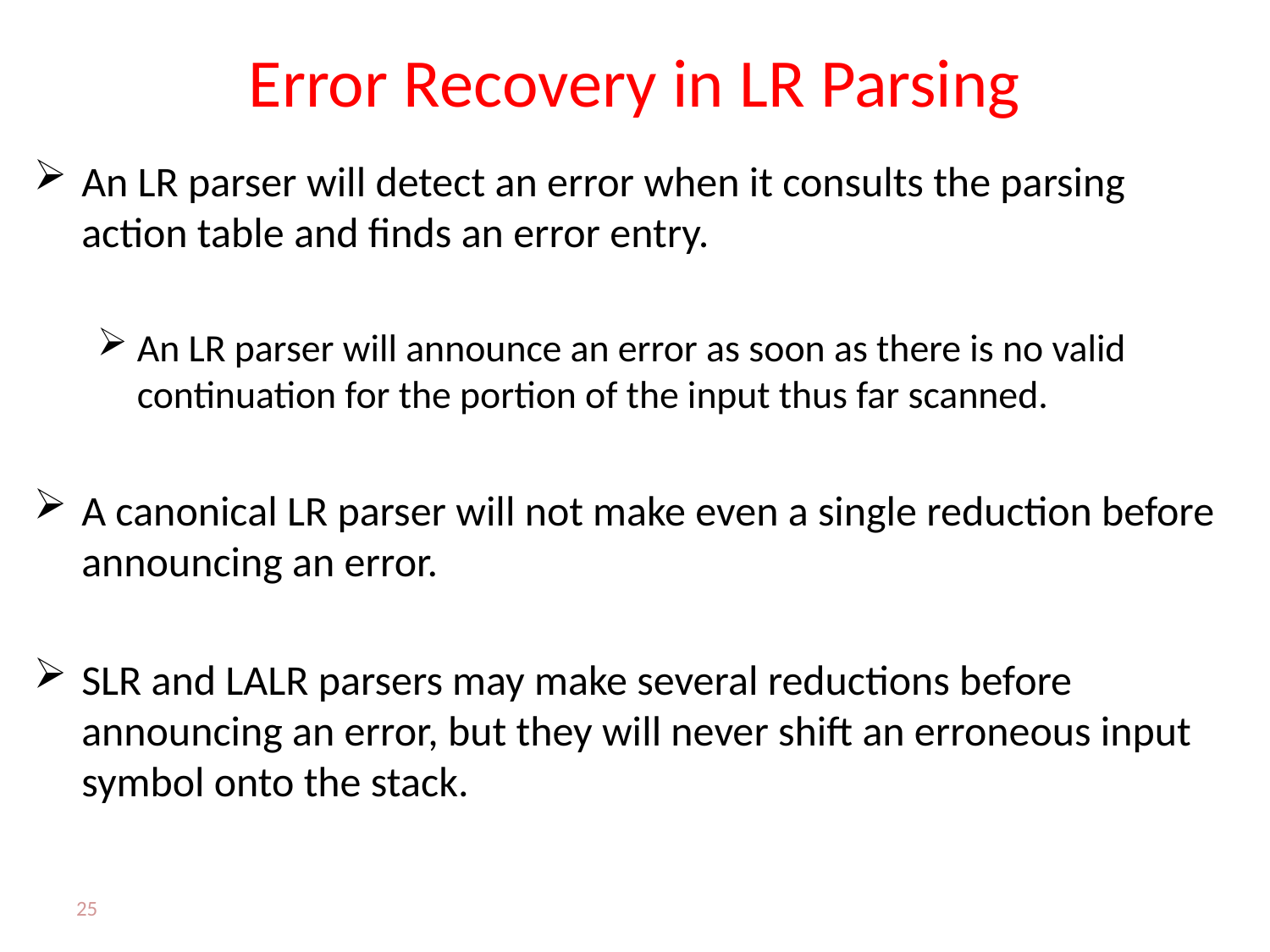

# Error Recovery in LR Parsing
An LR parser will detect an error when it consults the parsing action table and finds an error entry.

An LR parser will announce an error as soon as there is no valid continuation for the portion of the input thus far scanned.

A canonical LR parser will not make even a single reduction before announcing an error.

SLR and LALR parsers may make several reductions before announcing an error, but they will never shift an erroneous input symbol onto the stack.
25